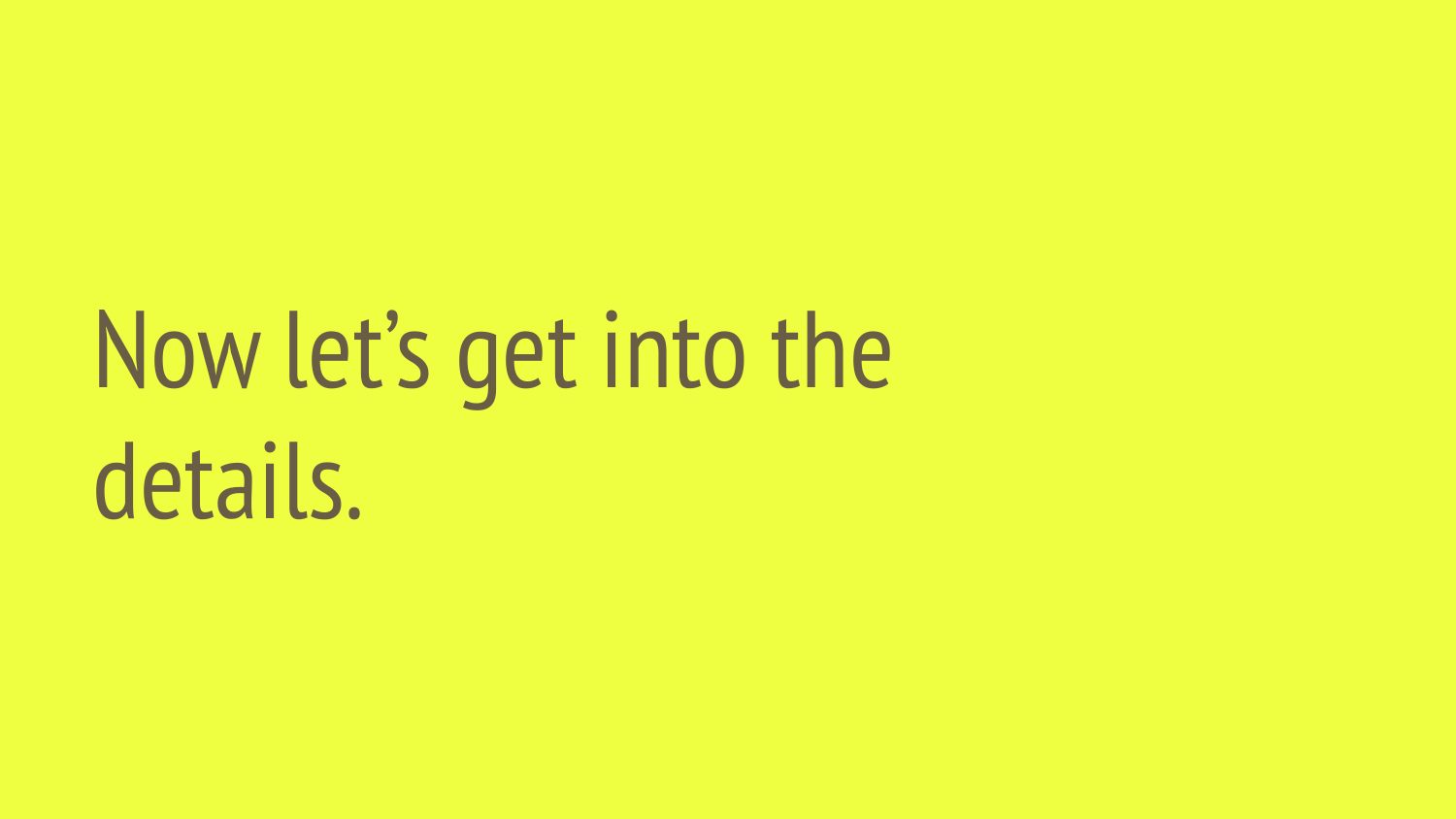

# Now let’s get into the details.